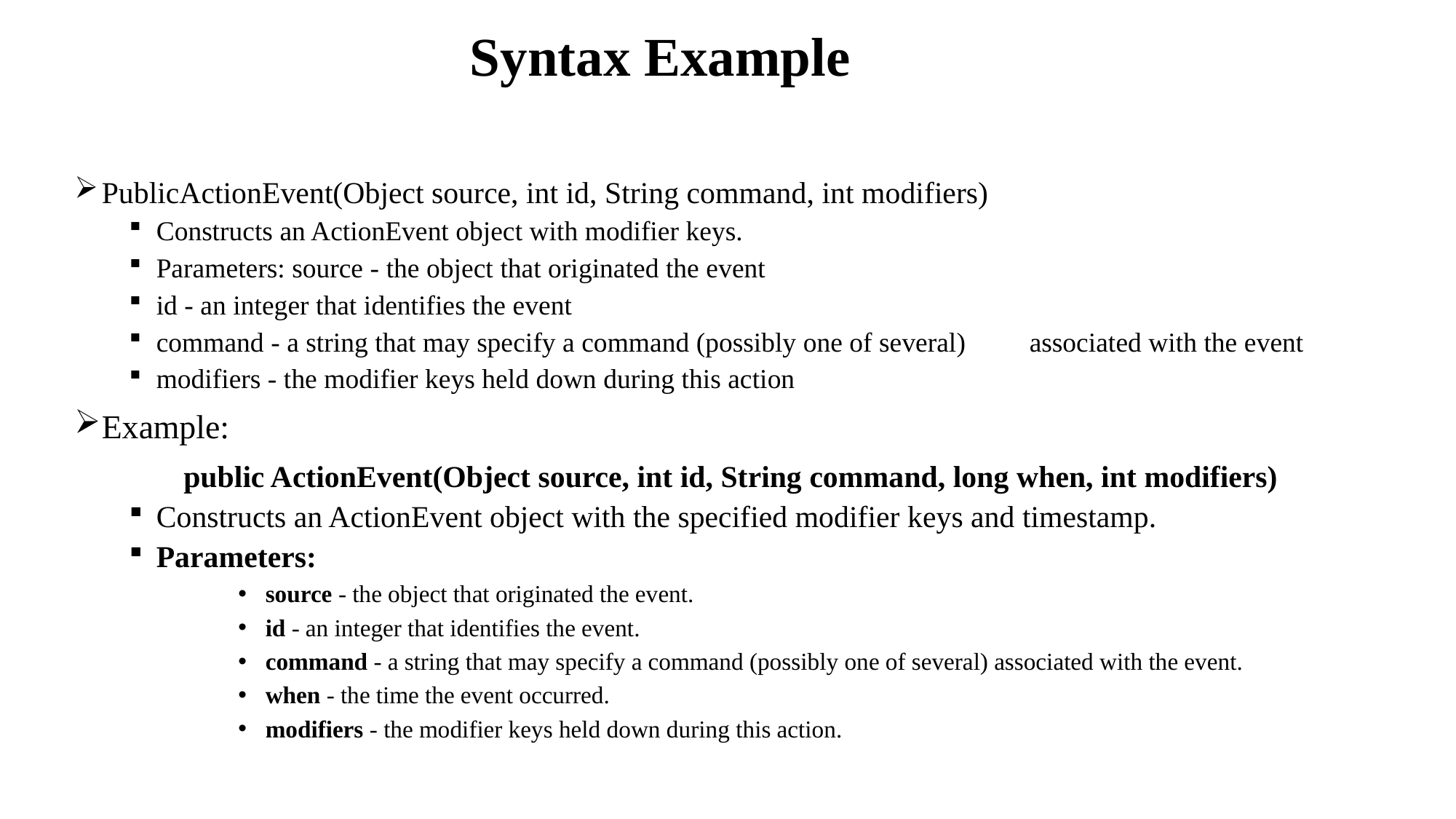

# Syntax Example
PublicActionEvent(Object source, int id, String command, int modifiers)
Constructs an ActionEvent object with modifier keys.
Parameters: source - the object that originated the event
id - an integer that identifies the event
command - a string that may specify a command (possibly one of several) 	associated with the event
modifiers - the modifier keys held down during this action
Example:
	public ActionEvent(Object source, int id, String command, long when, int modifiers)
Constructs an ActionEvent object with the specified modifier keys and timestamp.
Parameters:
source - the object that originated the event.
id - an integer that identifies the event.
command - a string that may specify a command (possibly one of several) associated with the event.
when - the time the event occurred.
modifiers - the modifier keys held down during this action.